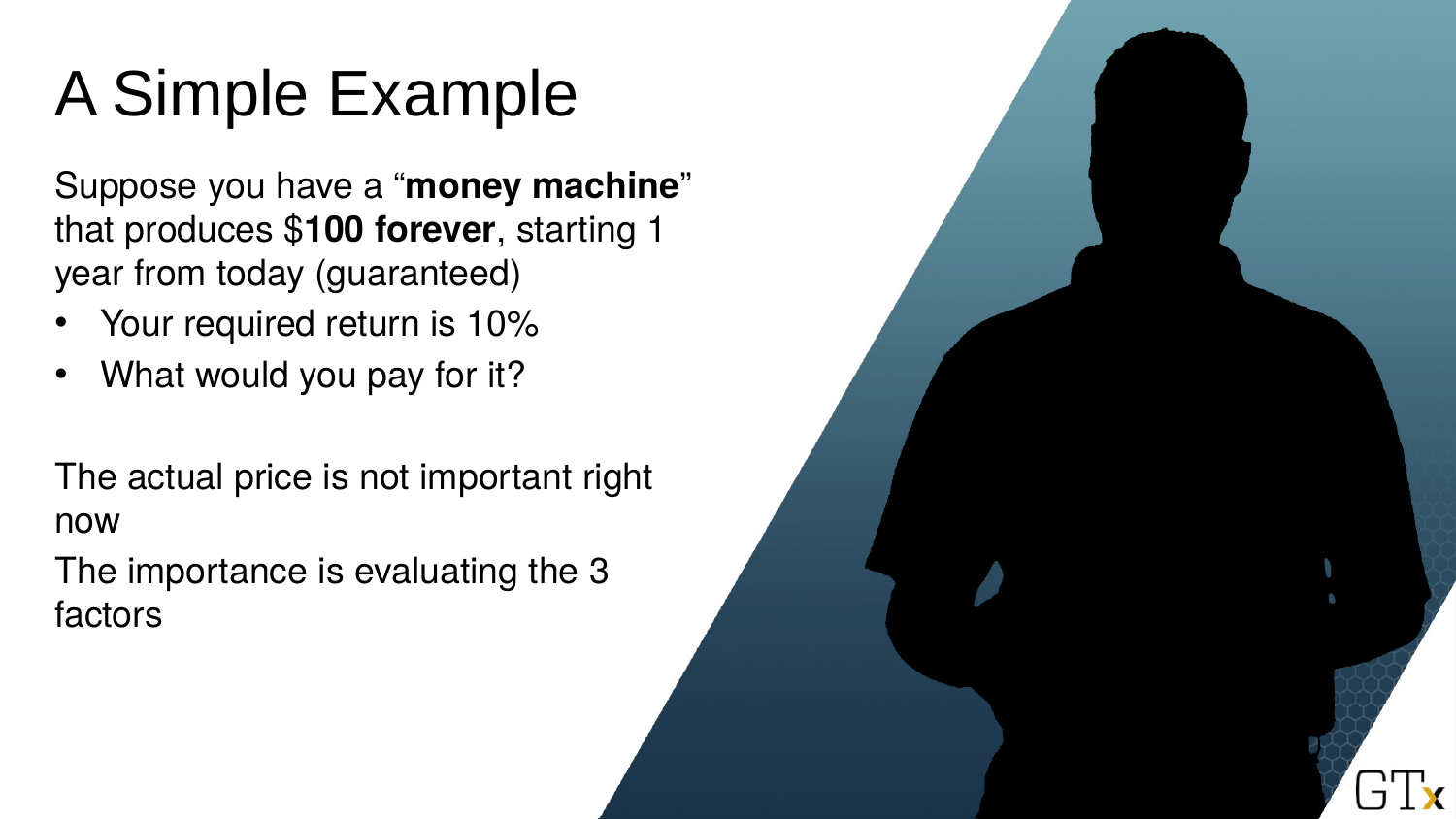

# A Simple Example
Suppose you have a “money machine” that produces $100 forever, starting 1 year from today (guaranteed)
Your required return is 10%
What would you pay for it?

The actual price is not important right now
The importance is evaluating the 3 factors